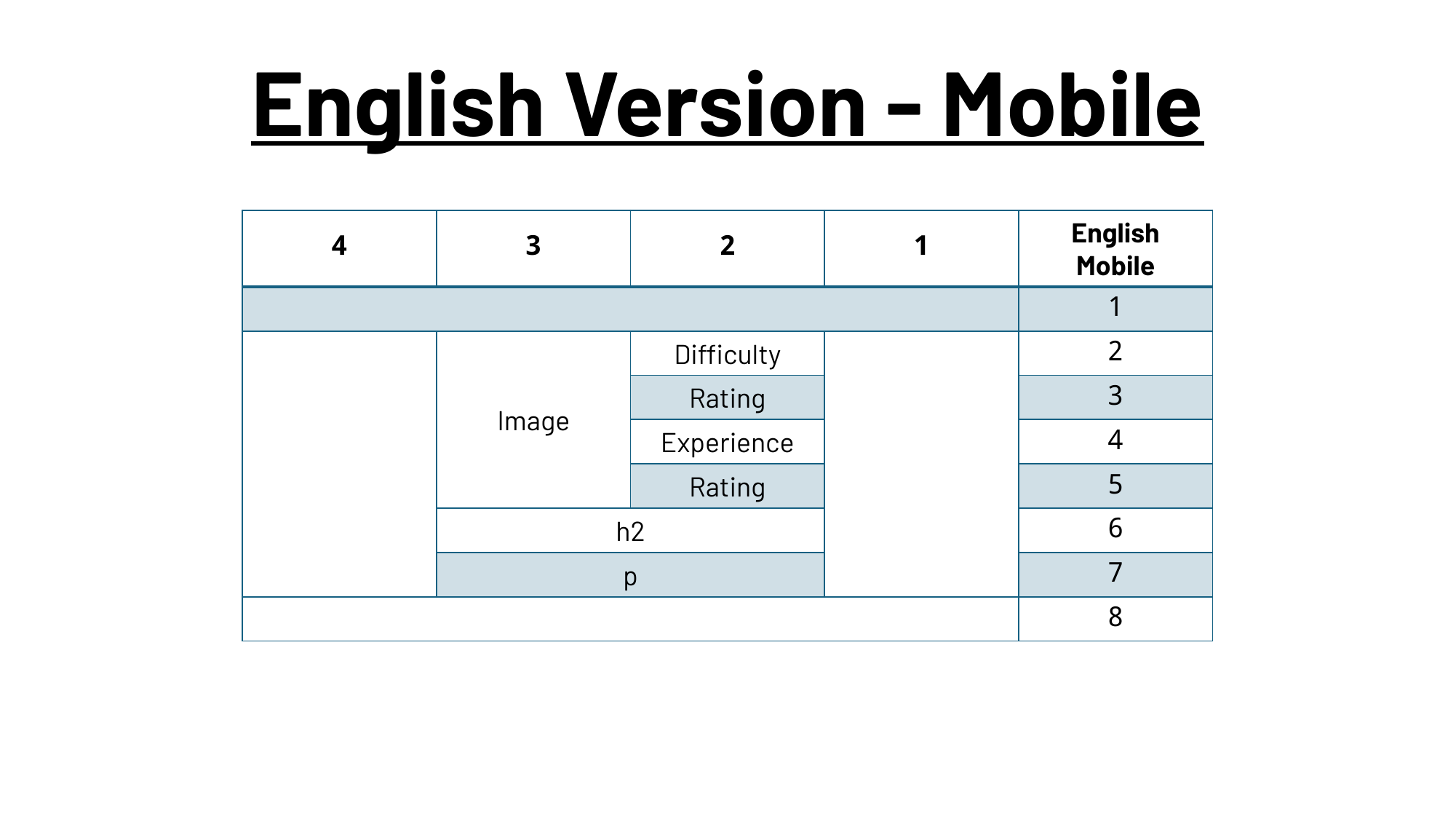

English Version - Mobile
| 4 | 3 | 2 | 1 | English Mobile |
| --- | --- | --- | --- | --- |
|  |  |  |  | 1 |
|  | Image | Difficulty |  | 2 |
|  |  | Rating |  | 3 |
|  |  | Experience |  | 4 |
|  |  | Rating |  | 5 |
|  | h2 |  |  | 6 |
|  | p |  |  | 7 |
|  |  |  |  | 8 |